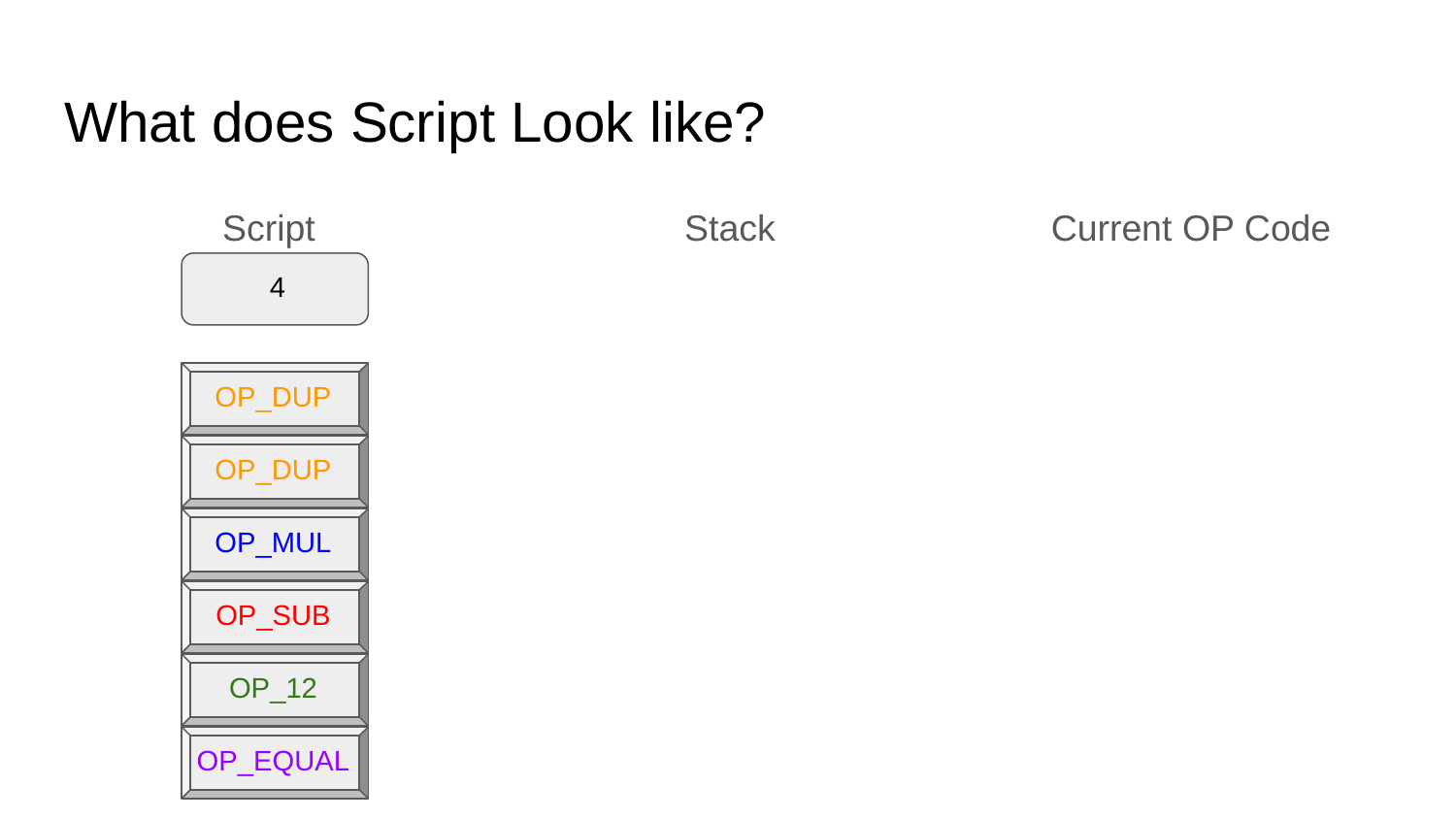

# What does Script Look like?
Script
Stack
Current OP Code

4

OP_DUP

OP_DUP

OP_MUL

OP_SUB

OP_12

OP_EQUAL